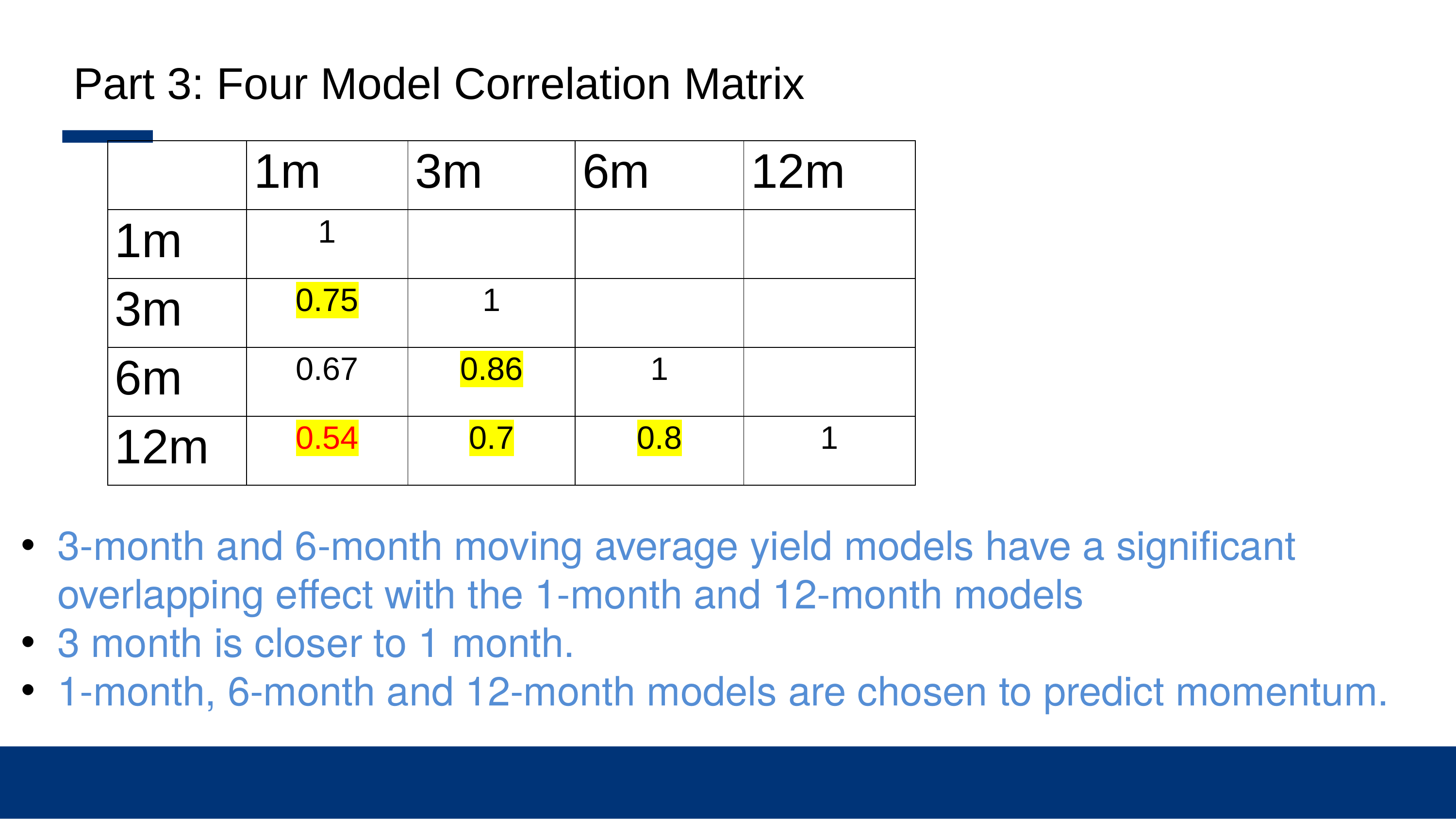

Part 3: Four Model Correlation Matrix

|  | 1m | 3m | 6m | 12m |
| --- | --- | --- | --- | --- |
| 1m | 1 |  |  |  |
| 3m | 0.75 | 1 |  |  |
| 6m | 0.67 | 0.86 | 1 |  |
| 12m | 0.54 | 0.7 | 0.8 | 1 |

3-month and 6-month moving average yield models have a significant overlapping effect with the 1-month and 12-month models
3 month is closer to 1 month.
1-month, 6-month and 12-month models are chosen to predict momentum.